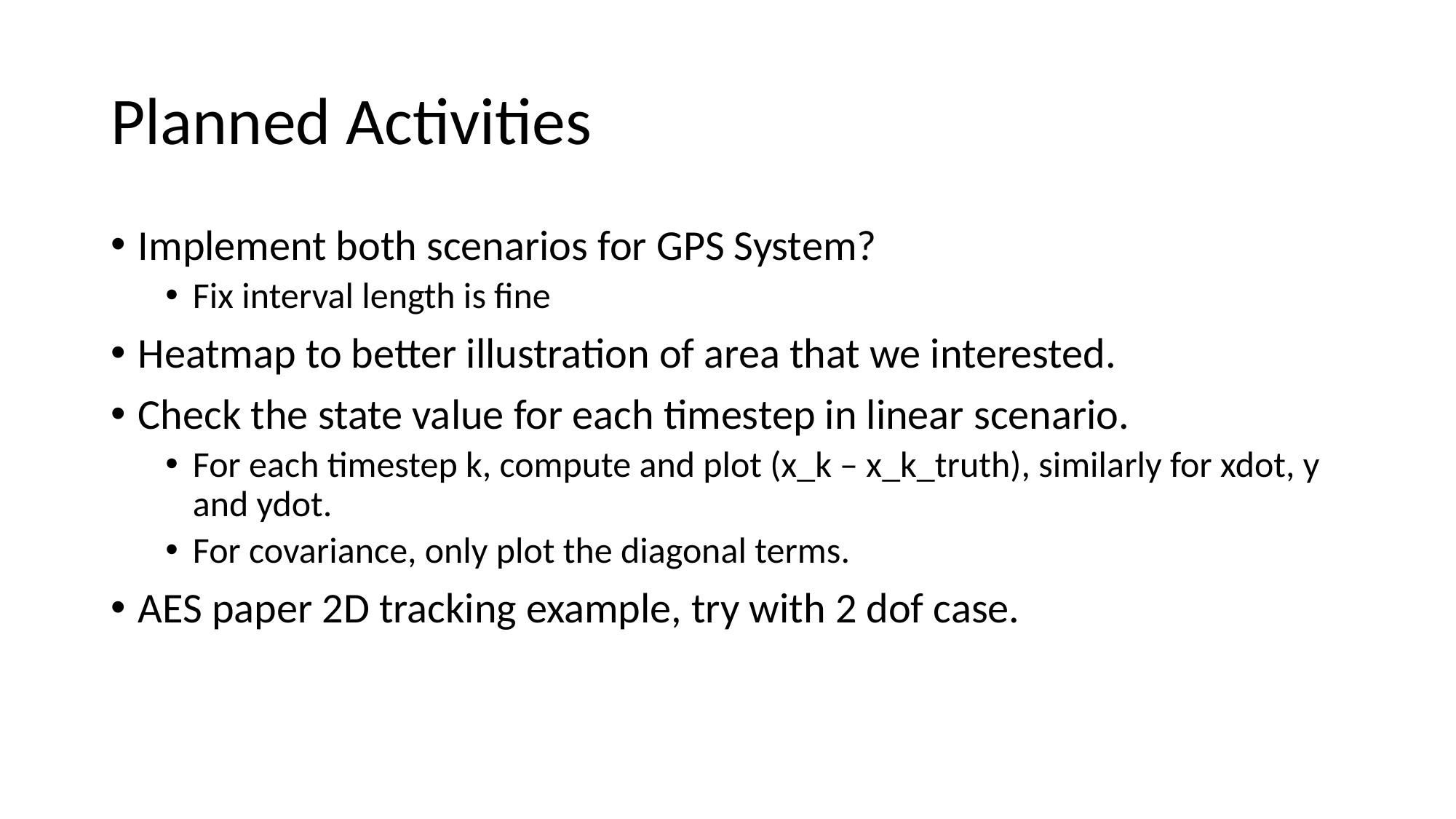

# Planned Activities
Implement both scenarios for GPS System?
Fix interval length is fine
Heatmap to better illustration of area that we interested.
Check the state value for each timestep in linear scenario.
For each timestep k, compute and plot (x_k – x_k_truth), similarly for xdot, y and ydot.
For covariance, only plot the diagonal terms.
AES paper 2D tracking example, try with 2 dof case.